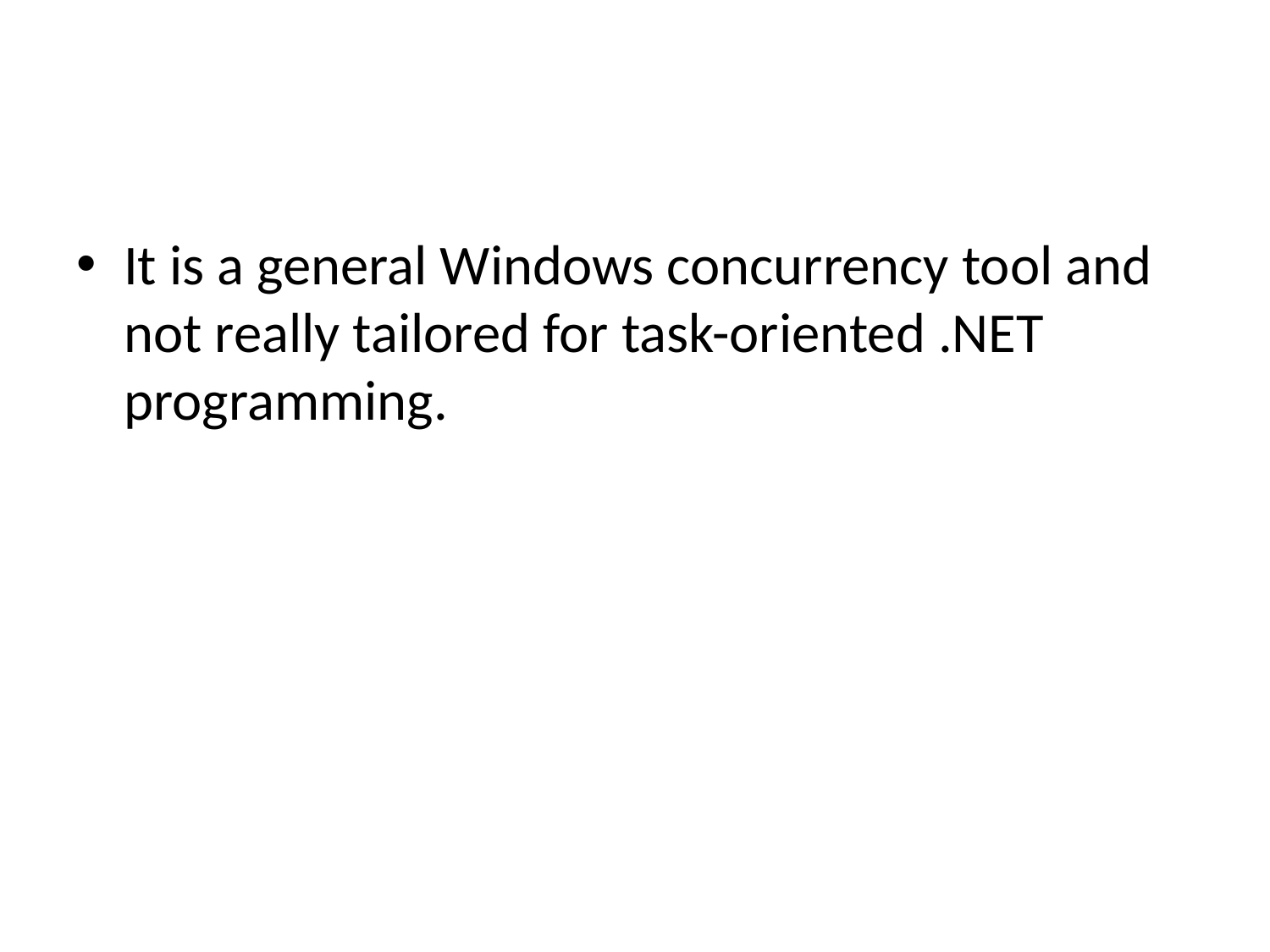

#
It is a general Windows concurrency tool and not really tailored for task-oriented .NET programming.